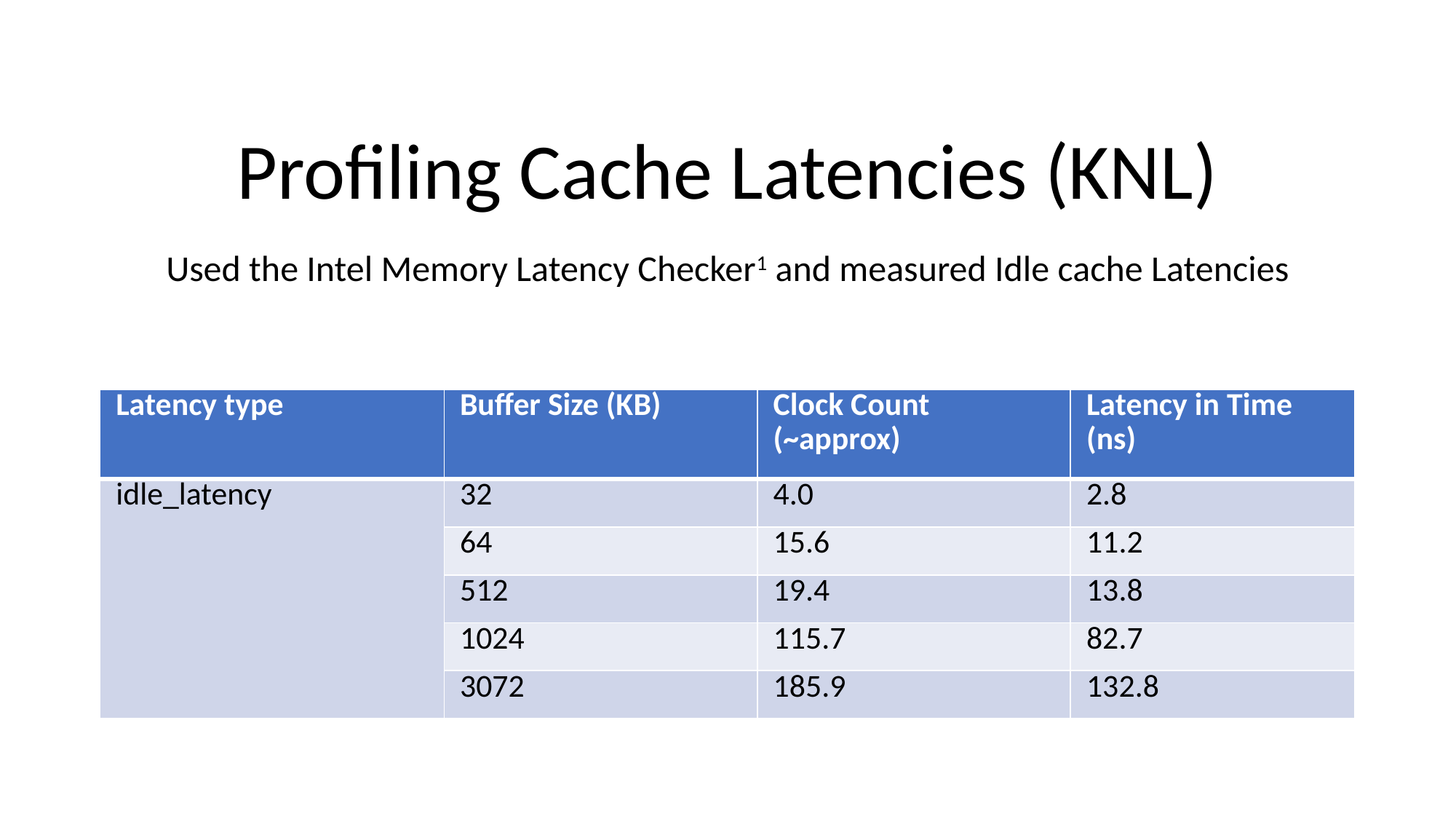

# Profiling Cache Latencies (KNL)
Used the Intel Memory Latency Checker1 and measured Idle cache Latencies
| Latency type | Buffer Size (KB) | Clock Count (~approx) | Latency in Time (ns) |
| --- | --- | --- | --- |
| idle\_latency | 32 | 4.0 | 2.8 |
|  | 64 | 15.6 | 11.2 |
|  | 512 | 19.4 | 13.8 |
|  | 1024 | 115.7 | 82.7 |
|  | 3072 | 185.9 | 132.8 |